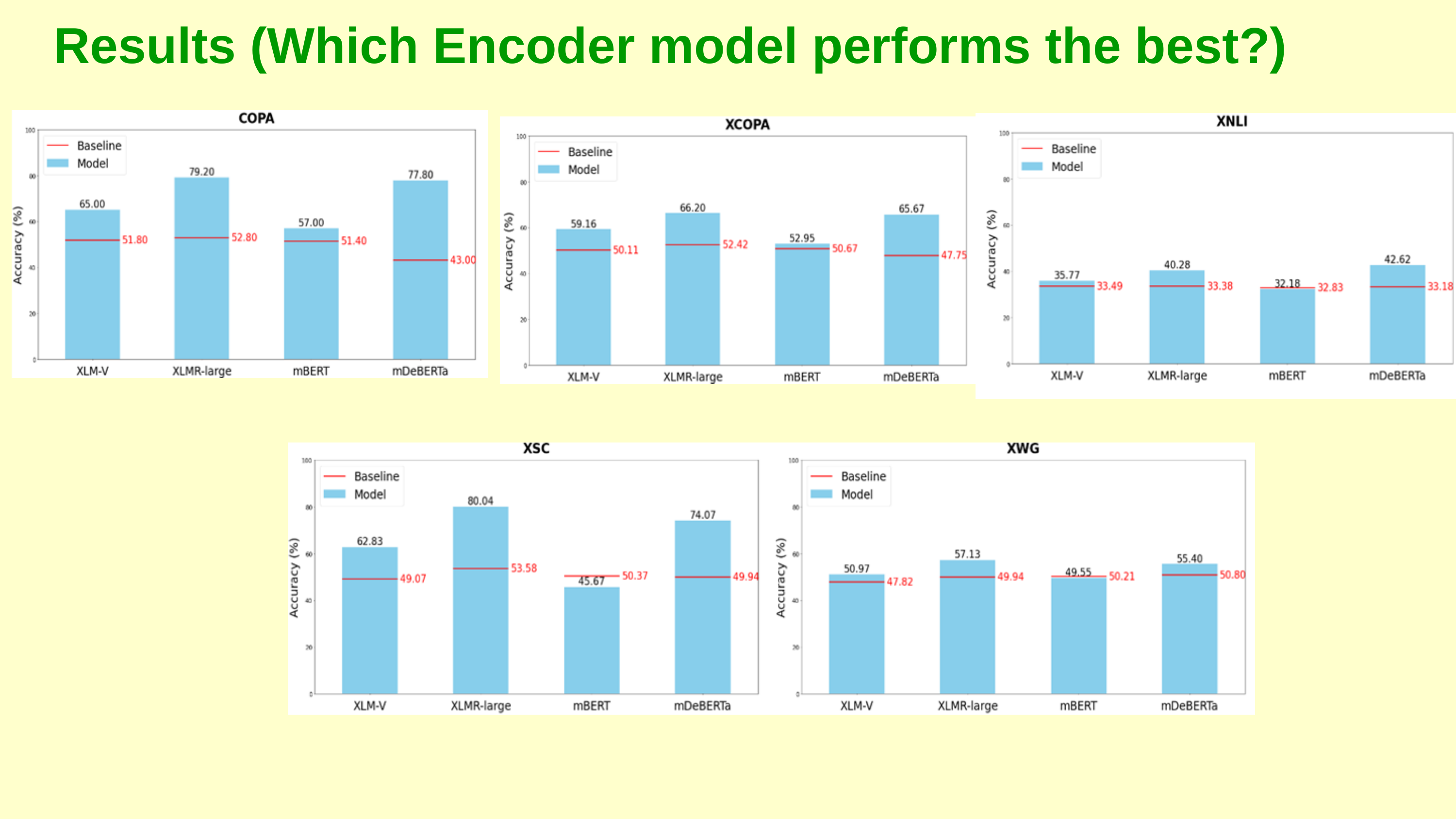

Results (Which Encoder model performs the best?)